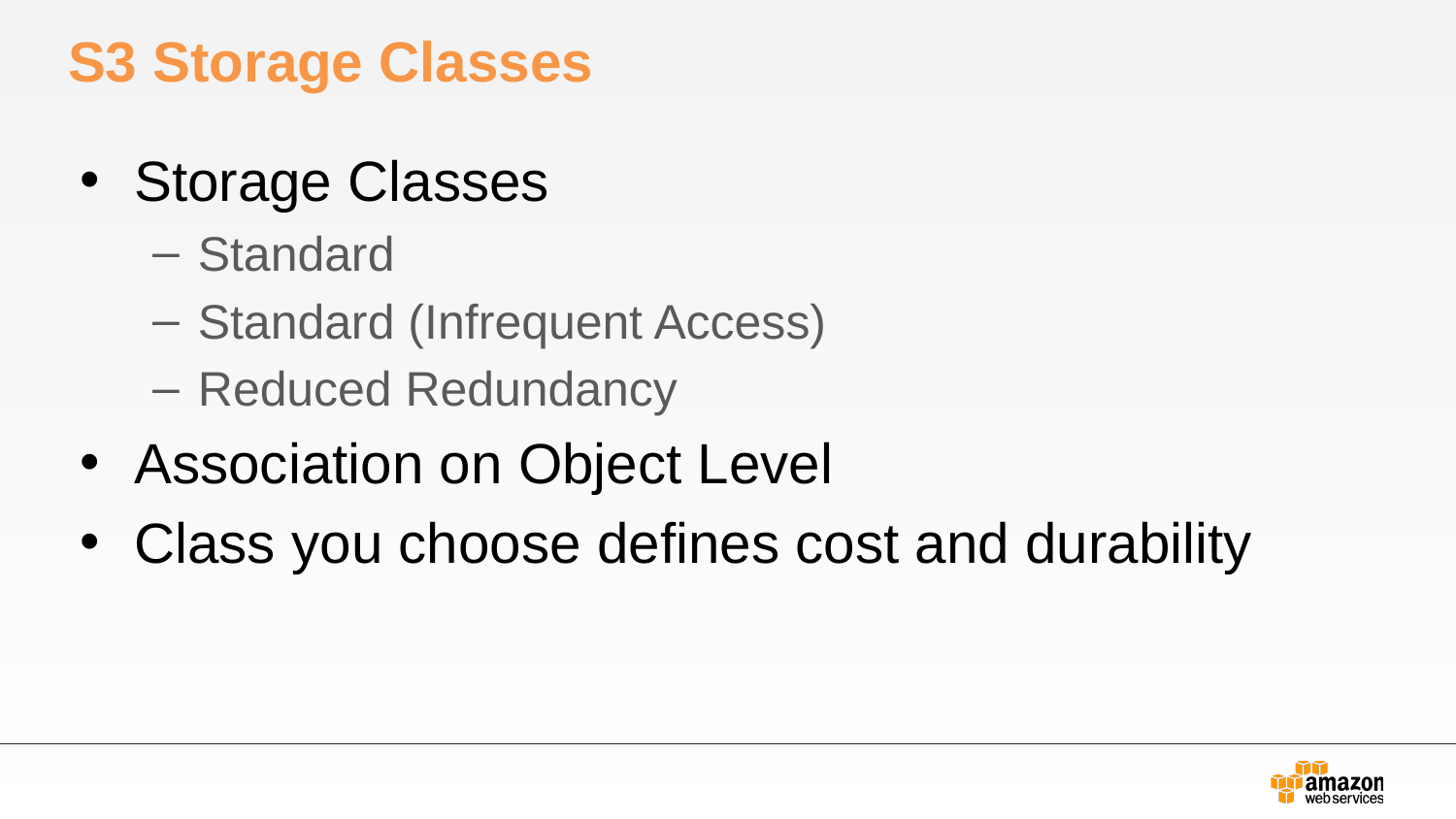

# S3 Storage Classes
Storage Classes
Standard
Standard (Infrequent Access)
Reduced Redundancy
Association on Object Level
Class you choose defines cost and durability